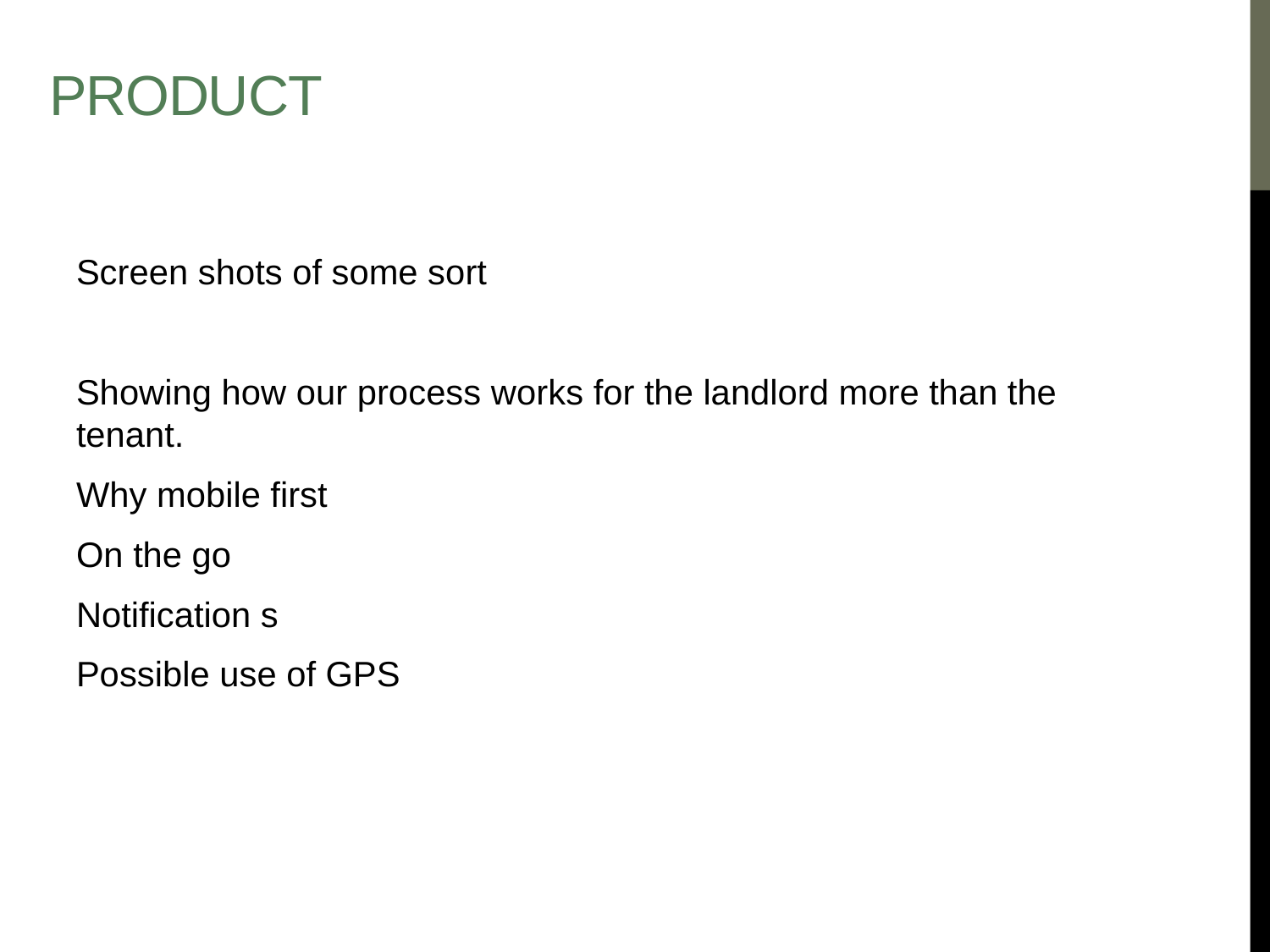

# Product
Screen shots of some sort

Showing how our process works for the landlord more than the tenant.
Why mobile first
On the go
Notification s
Possible use of GPS